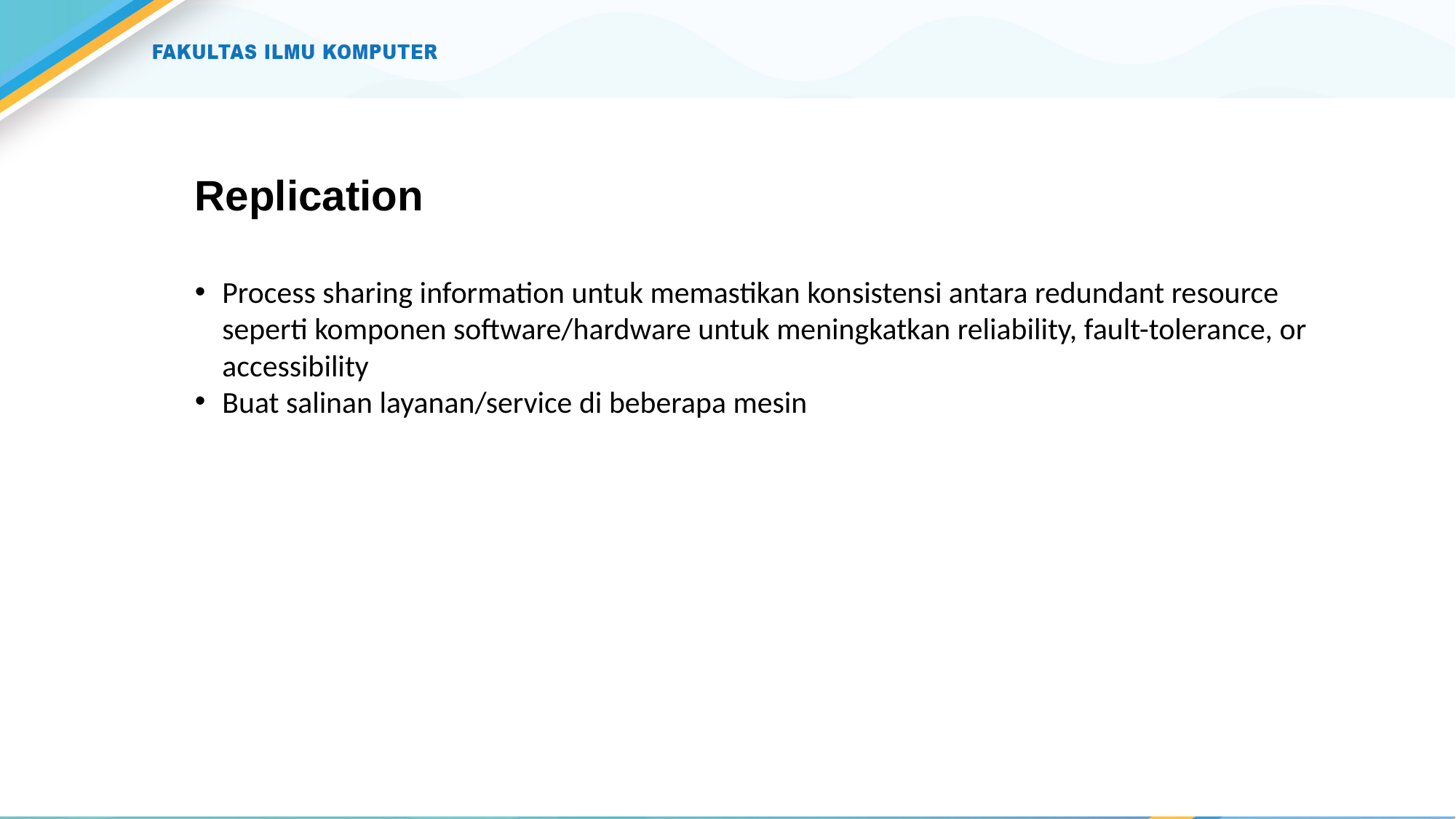

# Replication
Process sharing information untuk memastikan konsistensi antara redundant resource seperti komponen software/hardware untuk meningkatkan reliability, fault-tolerance, or accessibility
Buat salinan layanan/service di beberapa mesin